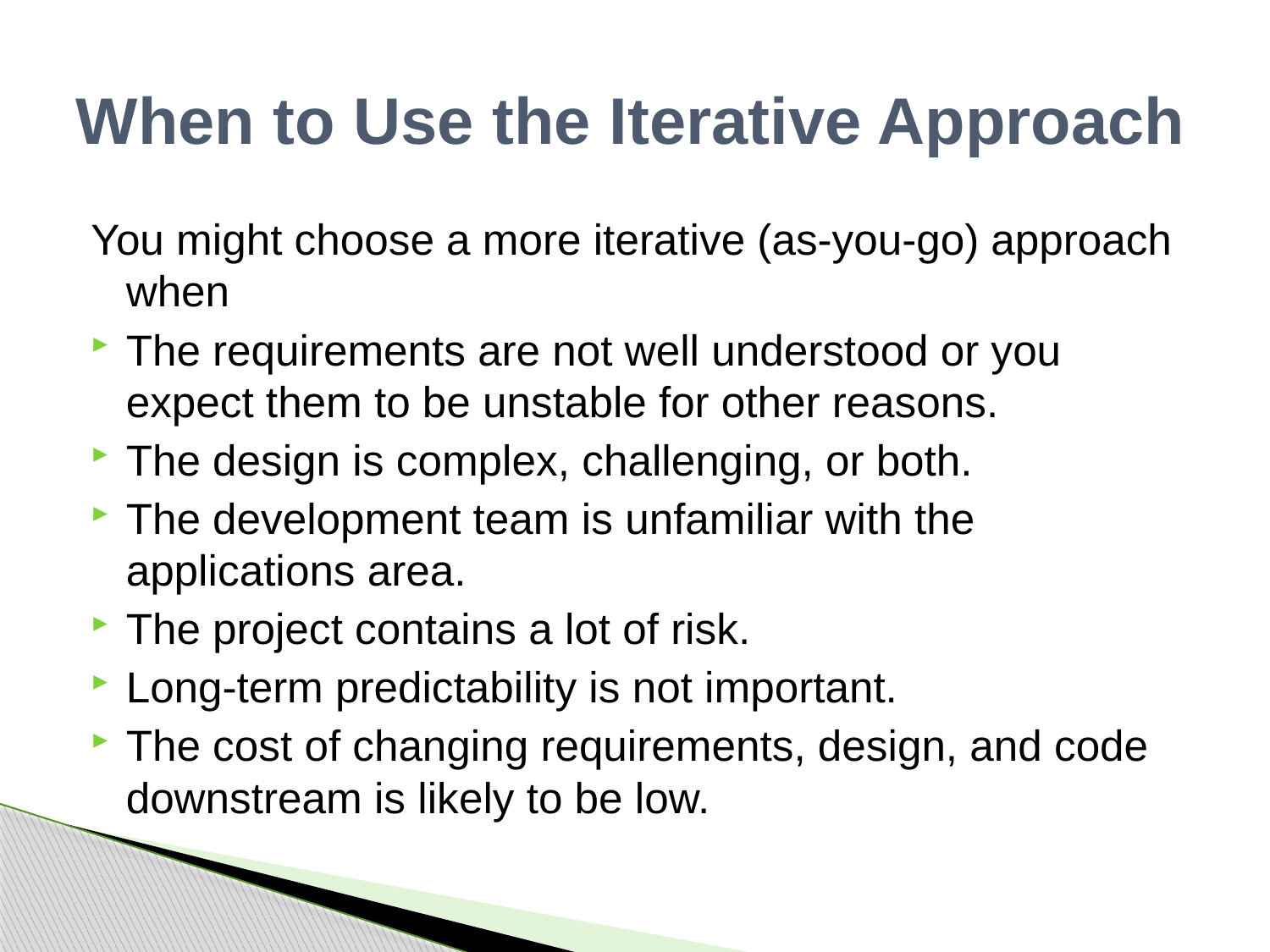

# When to Use the Iterative Approach
You might choose a more iterative (as-you-go) approach when
The requirements are not well understood or you expect them to be unstable for other reasons.
The design is complex, challenging, or both.
The development team is unfamiliar with the applications area.
The project contains a lot of risk.
Long-term predictability is not important.
The cost of changing requirements, design, and code downstream is likely to be low.